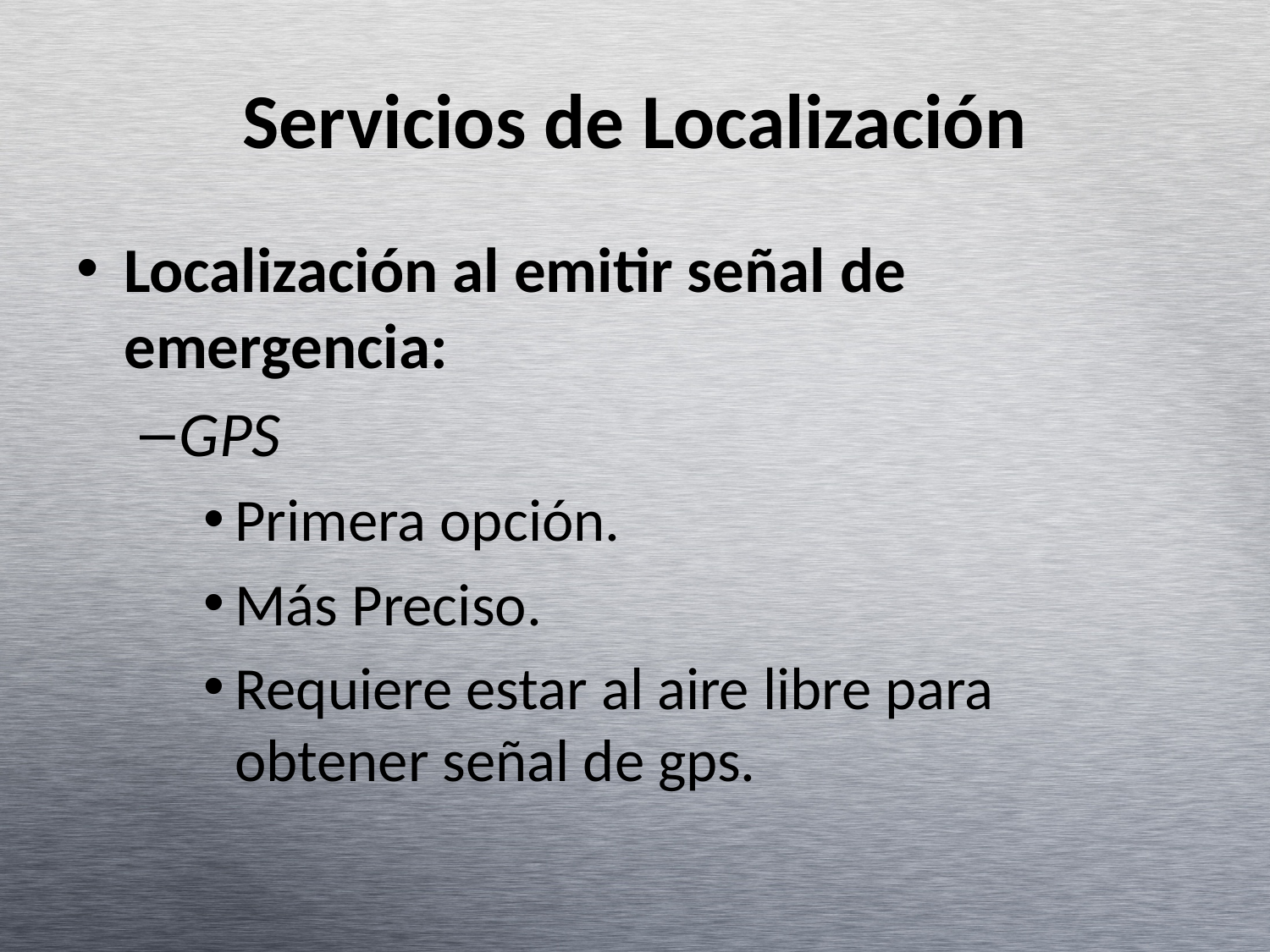

# Servicios de Localización
Localización al emitir señal de emergencia:
GPS
Primera opción.
Más Preciso.
Requiere estar al aire libre para obtener señal de gps.